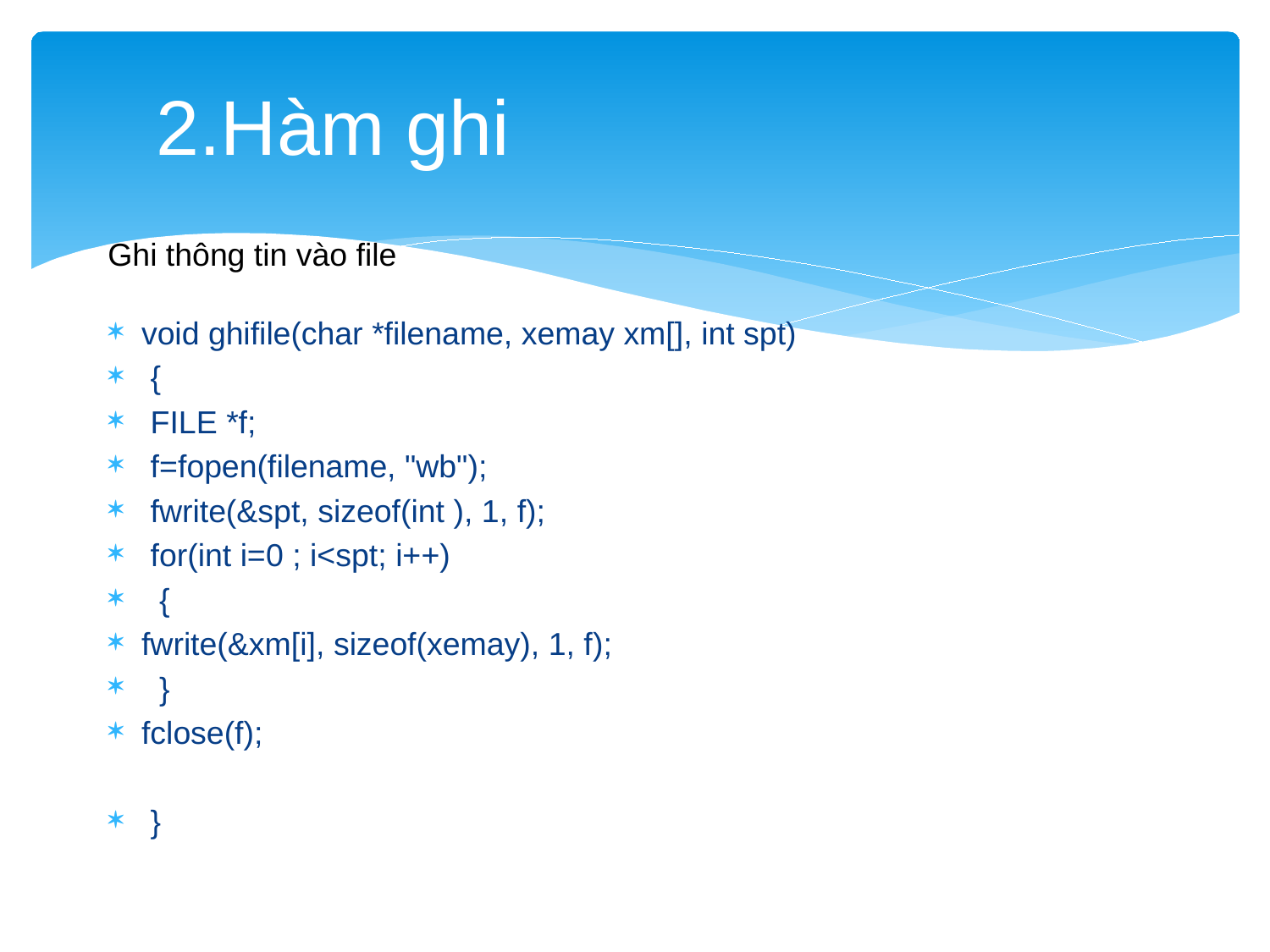

# 2.Hàm ghi
Ghi thông tin vào file
void ghifile(char *filename, xemay xm[], int spt)
 {
 FILE *f;
 f=fopen(filename, "wb");
 fwrite(&spt, sizeof(int ), 1, f);
 for(int i=0 ; i<spt; i++)
  {
fwrite(&xm[i], sizeof(xemay), 1, f);
  }
fclose(f);

 }